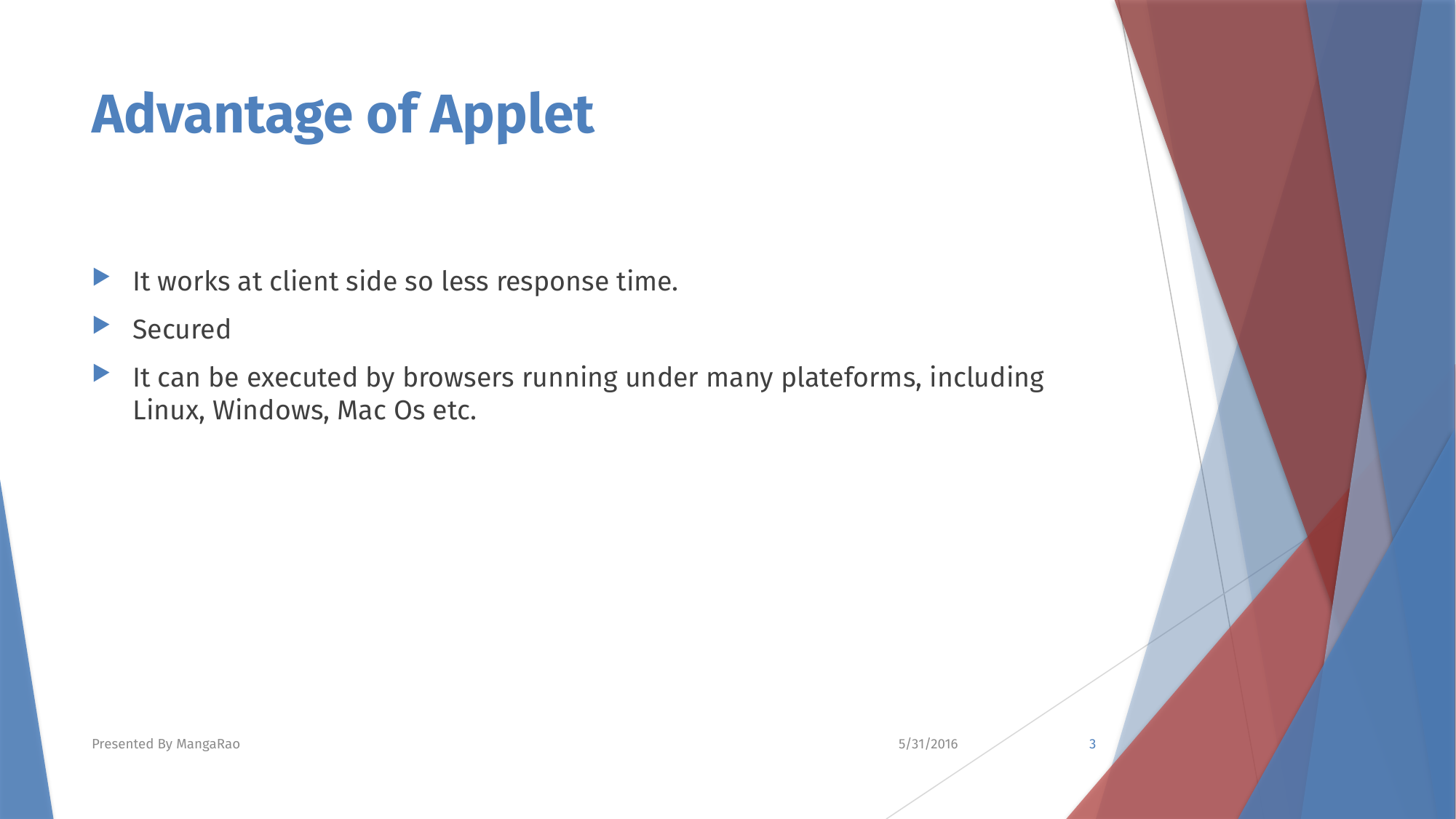

# Advantage of Applet
It works at client side so less response time.
Secured
It can be executed by browsers running under many plateforms, including Linux, Windows, Mac Os etc.

Presented By MangaRao
5/31/2016
3